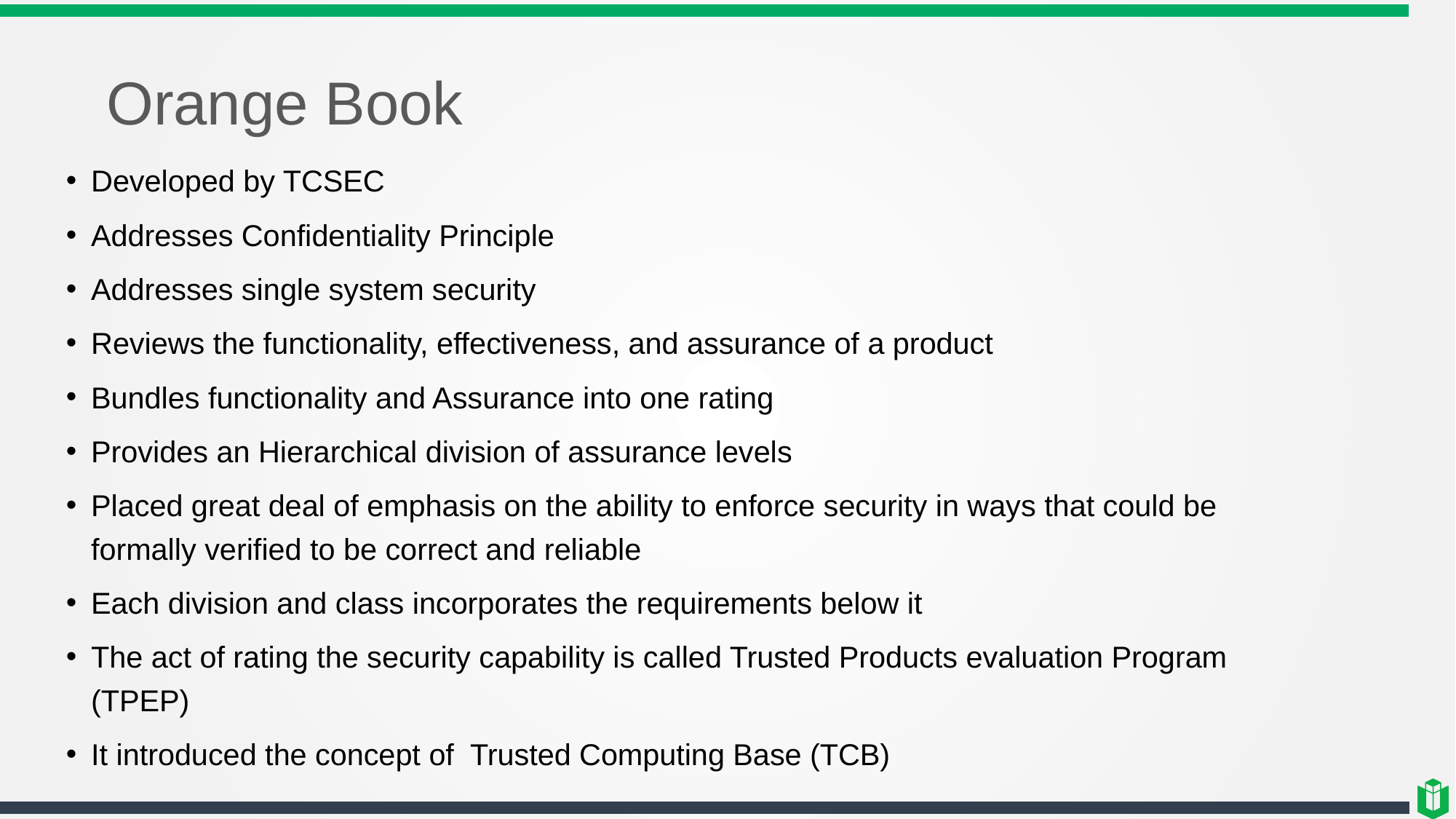

# Orange Book
Developed by TCSEC
Addresses Confidentiality Principle
Addresses single system security
Reviews the functionality, effectiveness, and assurance of a product
Bundles functionality and Assurance into one rating
Provides an Hierarchical division of assurance levels
Placed great deal of emphasis on the ability to enforce security in ways that could be formally verified to be correct and reliable
Each division and class incorporates the requirements below it
The act of rating the security capability is called Trusted Products evaluation Program (TPEP)
It introduced the concept of  Trusted Computing Base (TCB)